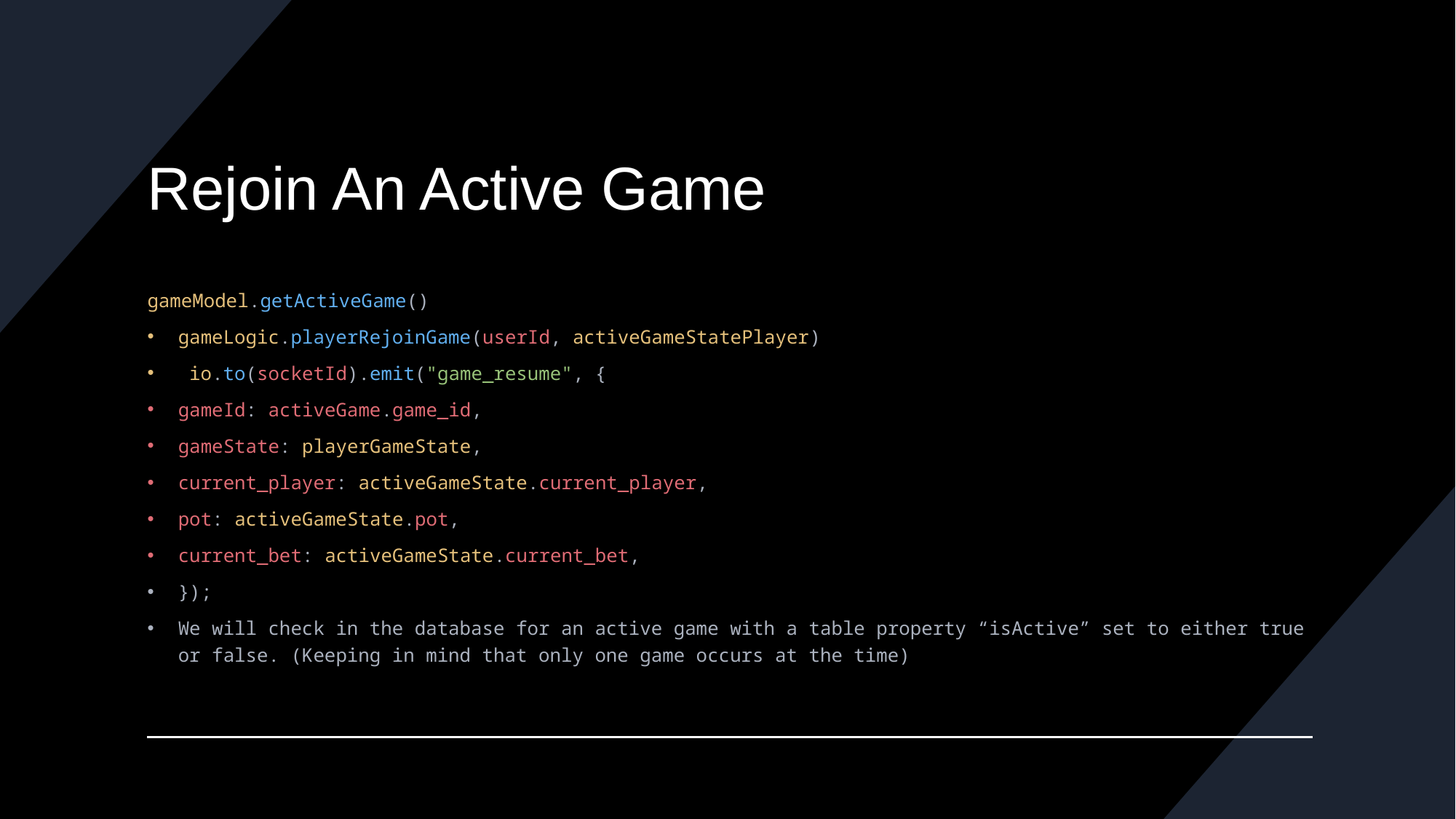

# Rejoin An Active Game
gameModel.getActiveGame()
gameLogic.playerRejoinGame(userId, activeGameStatePlayer)
 io.to(socketId).emit("game_resume", {
gameId: activeGame.game_id,
gameState: playerGameState,
current_player: activeGameState.current_player,
pot: activeGameState.pot,
current_bet: activeGameState.current_bet,
});
We will check in the database for an active game with a table property “isActive” set to either true or false. (Keeping in mind that only one game occurs at the time)